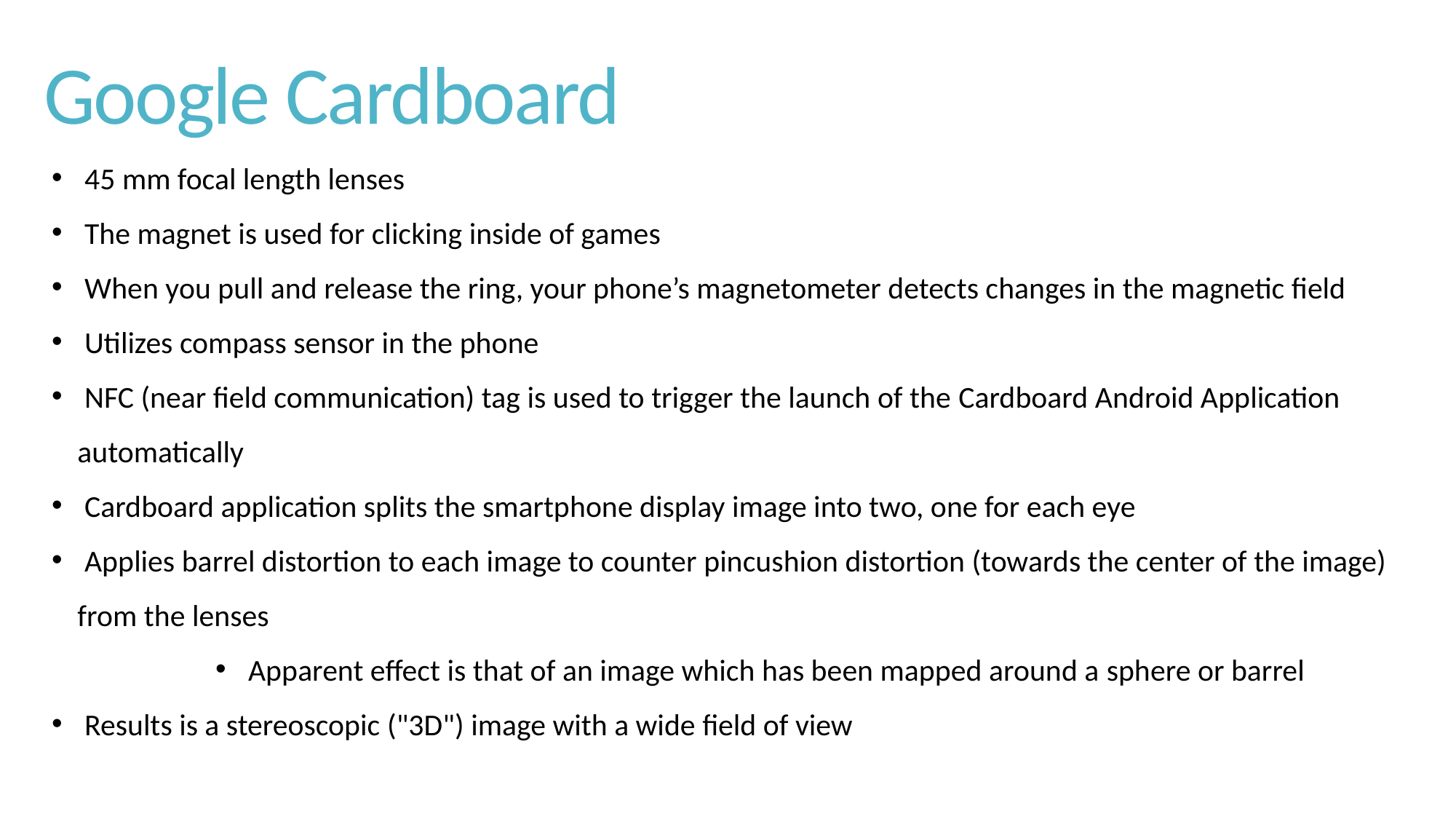

# Google Cardboard

 45 mm focal length lenses
 The magnet is used for clicking inside of games
 When you pull and release the ring, your phone’s magnetometer detects changes in the magnetic field
 Utilizes compass sensor in the phone
 NFC (near field communication) tag is used to trigger the launch of the Cardboard Android Application automatically
 Cardboard application splits the smartphone display image into two, one for each eye
 Applies barrel distortion to each image to counter pincushion distortion (towards the center of the image) from the lenses
 Apparent effect is that of an image which has been mapped around a sphere or barrel
 Results is a stereoscopic ("3D") image with a wide field of view